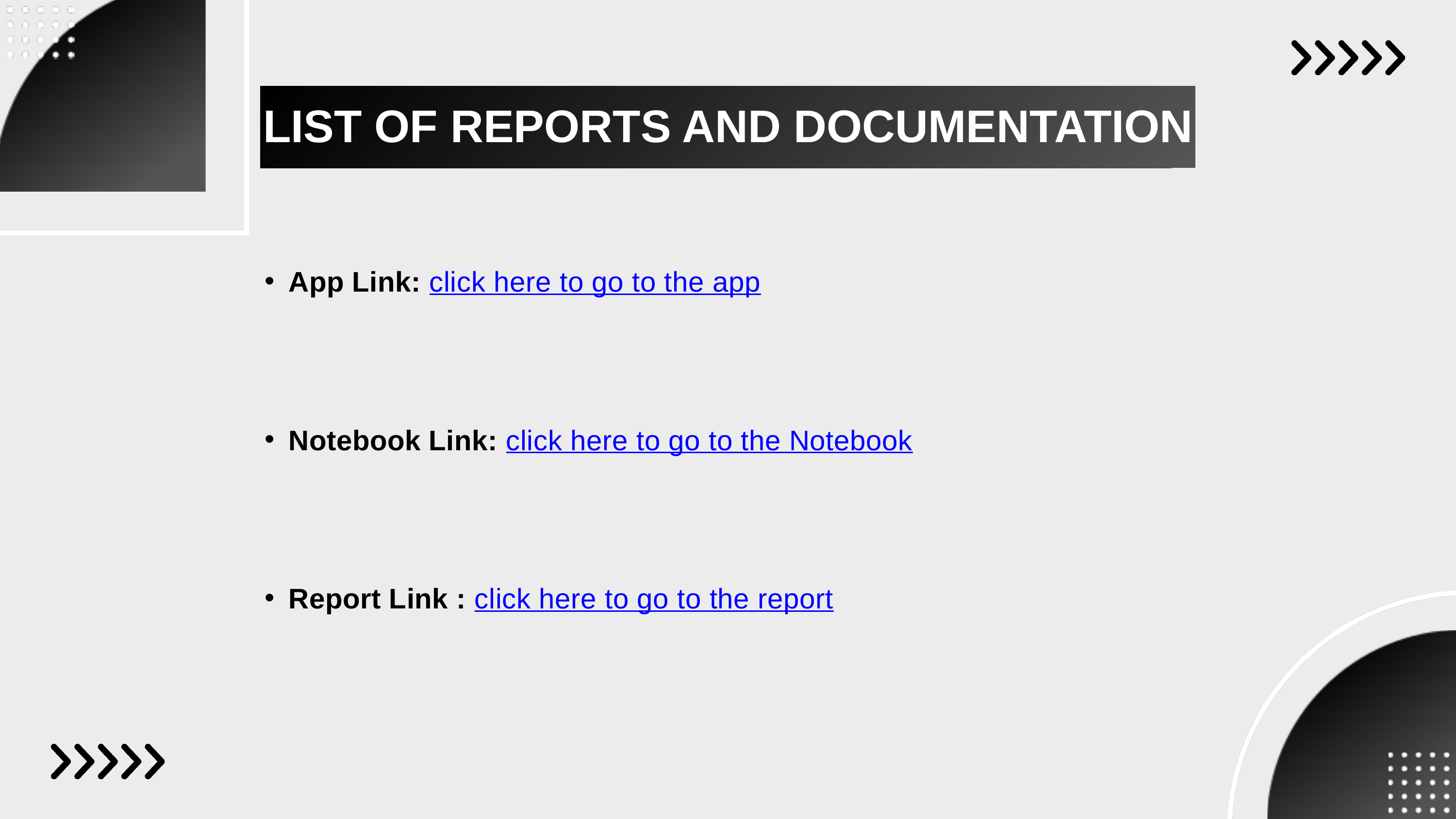

LIST OF REPORTS AND DOCUMENTATION
App Link: click here to go to the app

Notebook Link: click here to go to the Notebook

Report Link : click here to go to the report